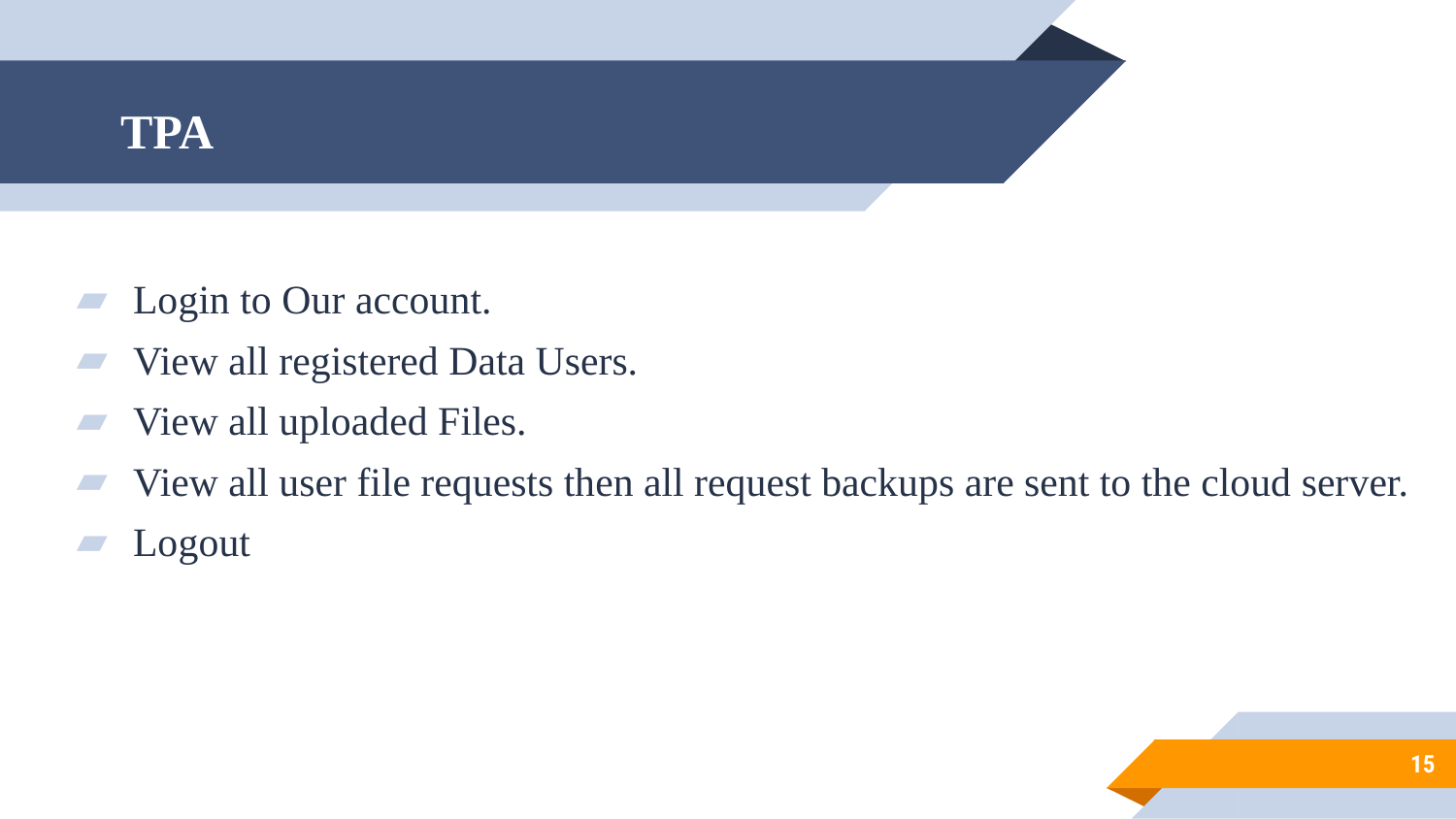

TPA
Login to Our account.
View all registered Data Users.
View all uploaded Files.
View all user file requests then all request backups are sent to the cloud server.
Logout
15